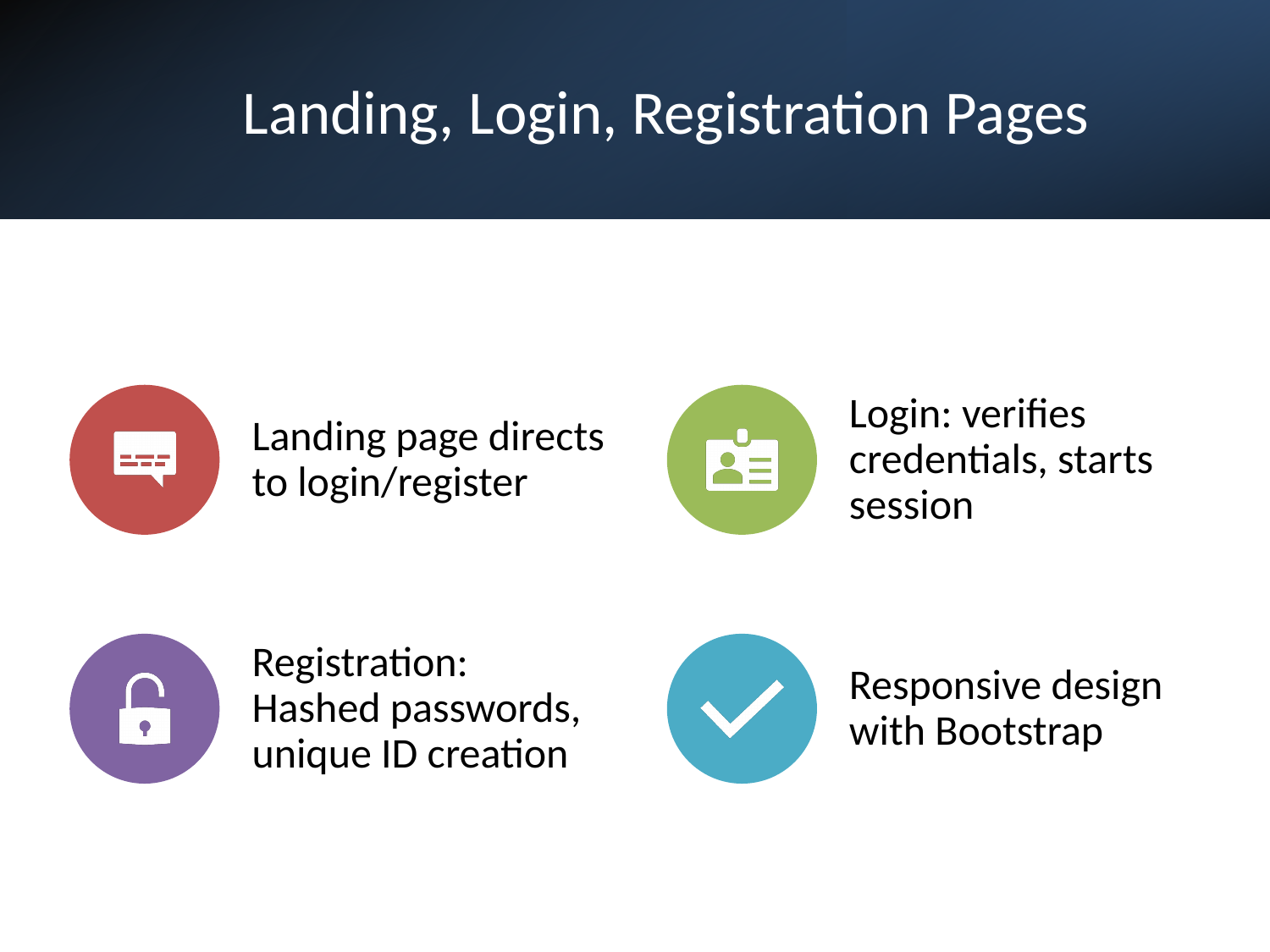

# Landing, Login, Registration Pages
Landing page directs to login/register
Login: verifies credentials, starts session
Registration: Hashed passwords, unique ID creation
Responsive design with Bootstrap